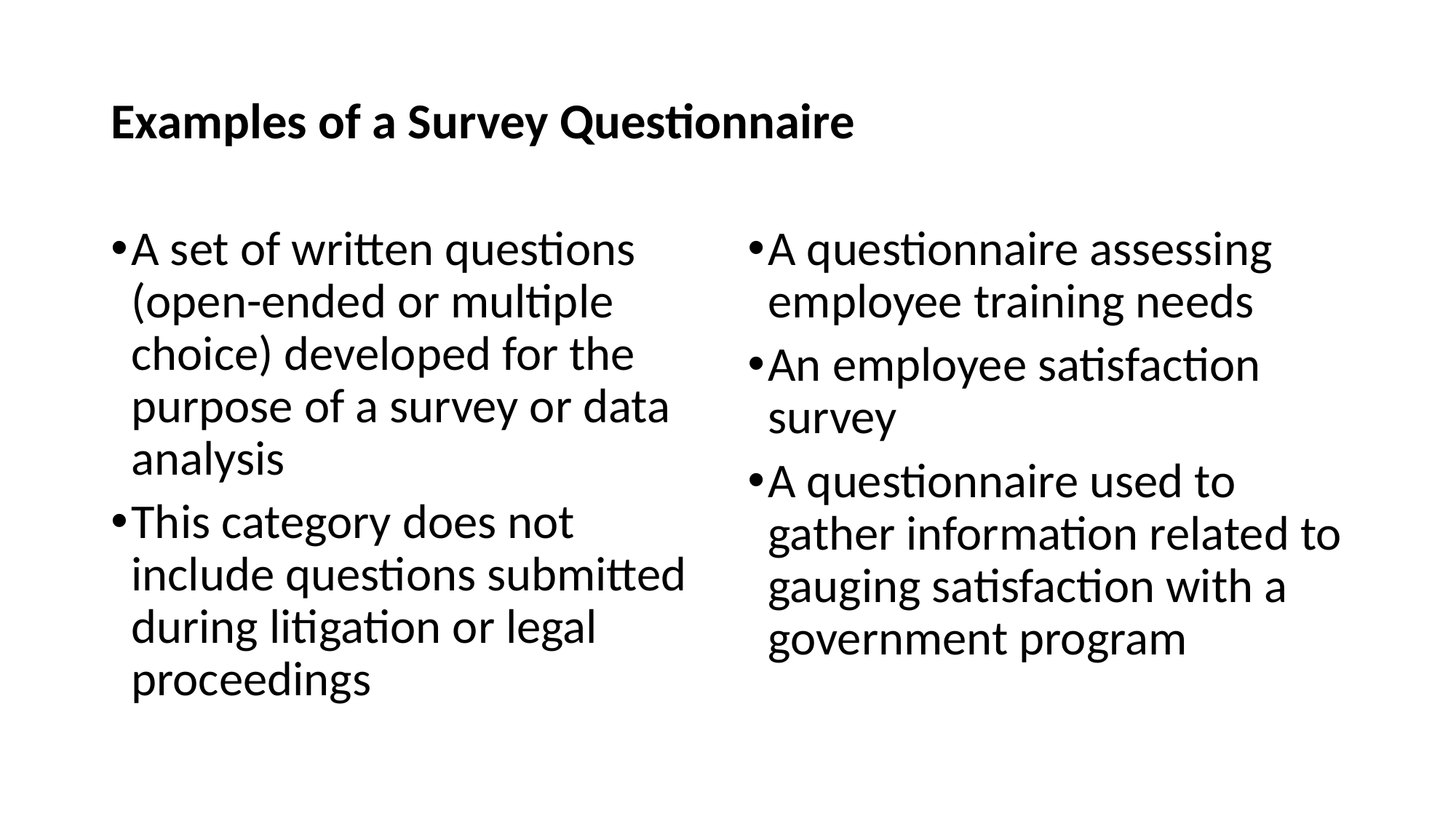

# Examples of a Survey Questionnaire
A set of written questions (open-ended or multiple choice) developed for the purpose of a survey or data analysis
This category does not include questions submitted during litigation or legal proceedings
A questionnaire assessing employee training needs
An employee satisfaction survey
A questionnaire used to gather information related to gauging satisfaction with a government program